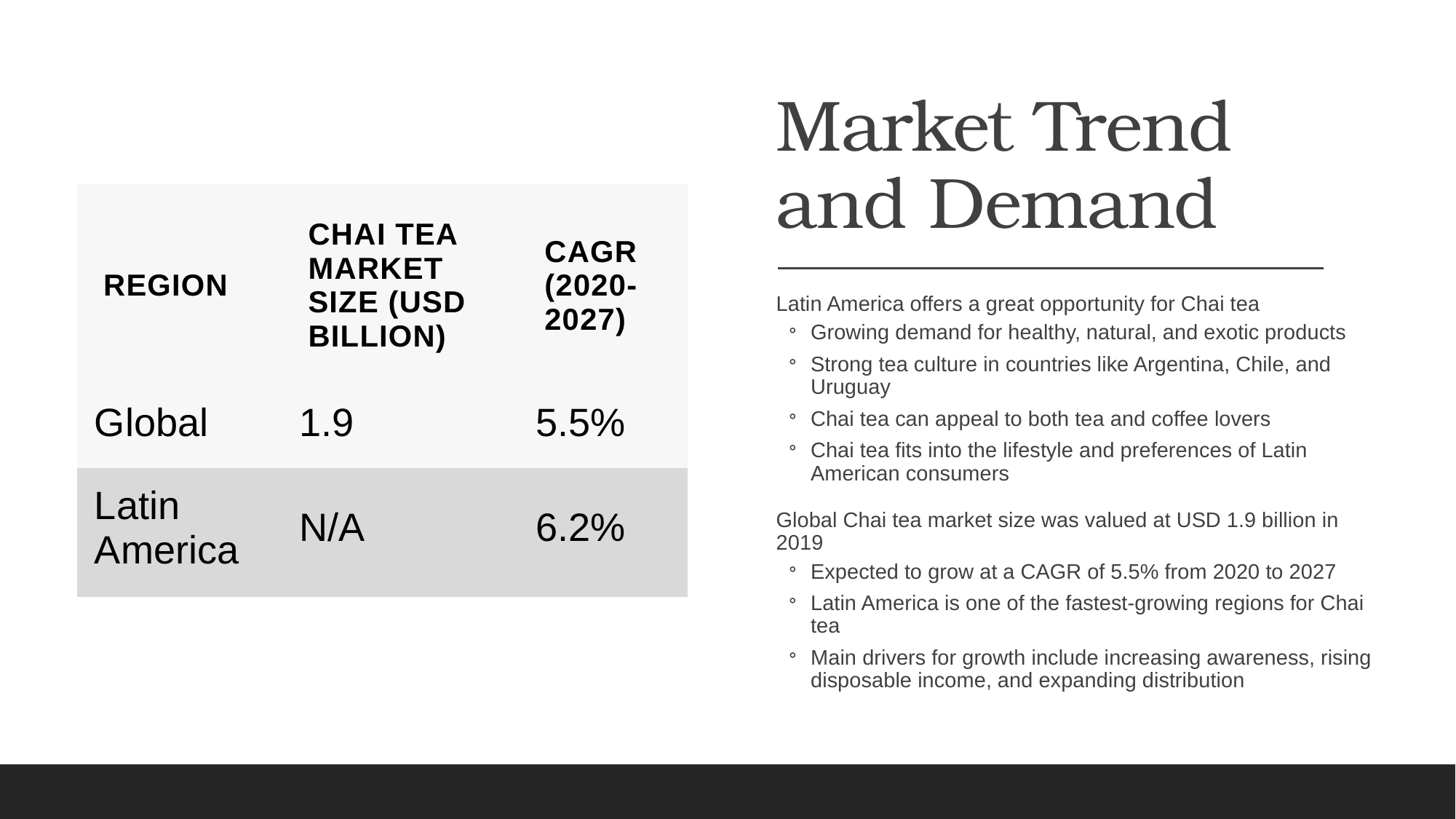

# Market Trend and Demand
| Region | Chai Tea Market Size (USD billion) | CAGR (2020-2027) |
| --- | --- | --- |
| Global | 1.9 | 5.5% |
| Latin America | N/A | 6.2% |
Latin America offers a great opportunity for Chai tea
Growing demand for healthy, natural, and exotic products
Strong tea culture in countries like Argentina, Chile, and Uruguay
Chai tea can appeal to both tea and coffee lovers
Chai tea fits into the lifestyle and preferences of Latin American consumers
Global Chai tea market size was valued at USD 1.9 billion in 2019
Expected to grow at a CAGR of 5.5% from 2020 to 2027
Latin America is one of the fastest-growing regions for Chai tea
Main drivers for growth include increasing awareness, rising disposable income, and expanding distribution